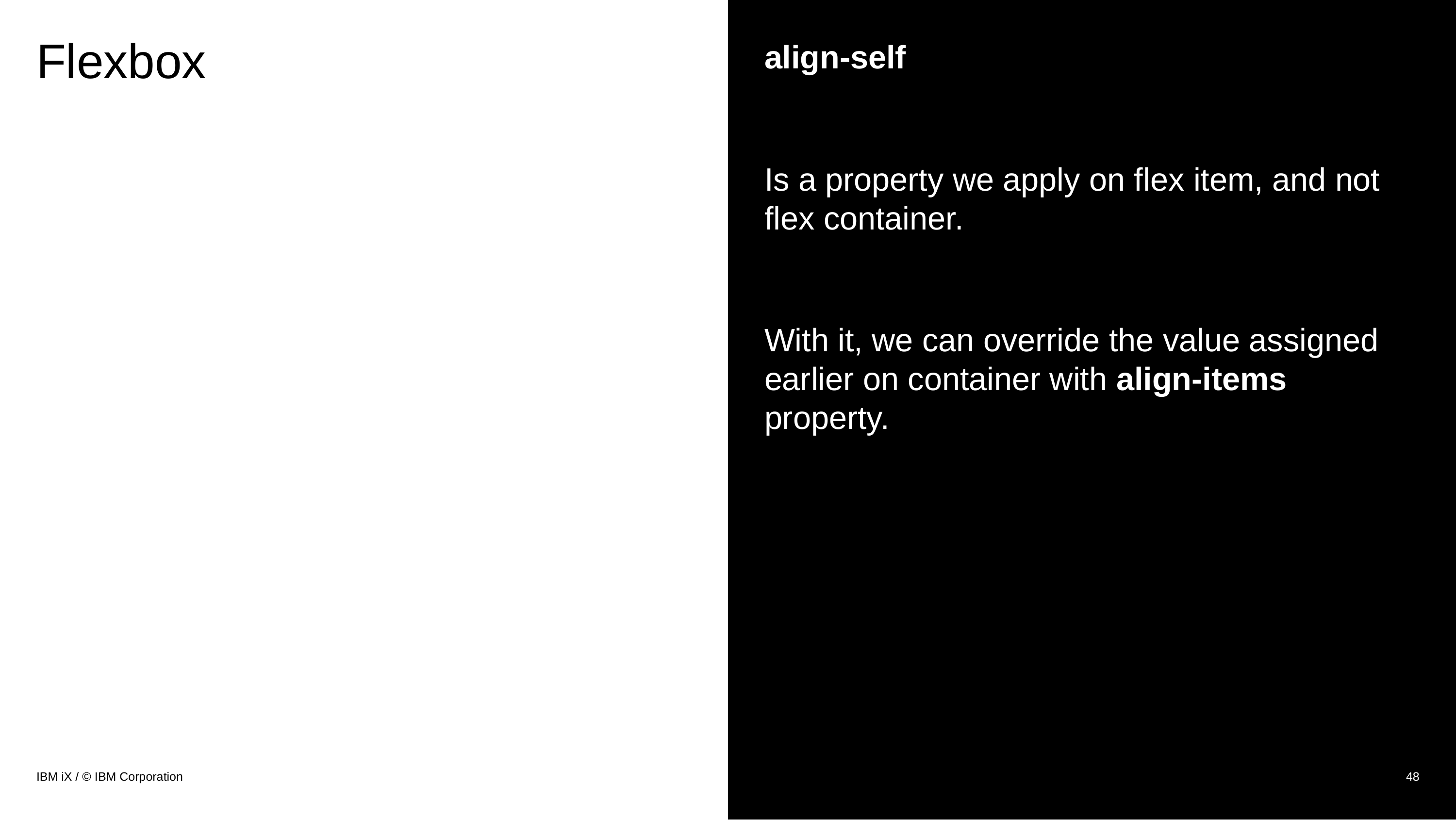

# Flexbox
align-self

Is a property we apply on flex item, and not flex container.

With it, we can override the value assigned earlier on container with align-items property.

IBM iX / © IBM Corporation
48